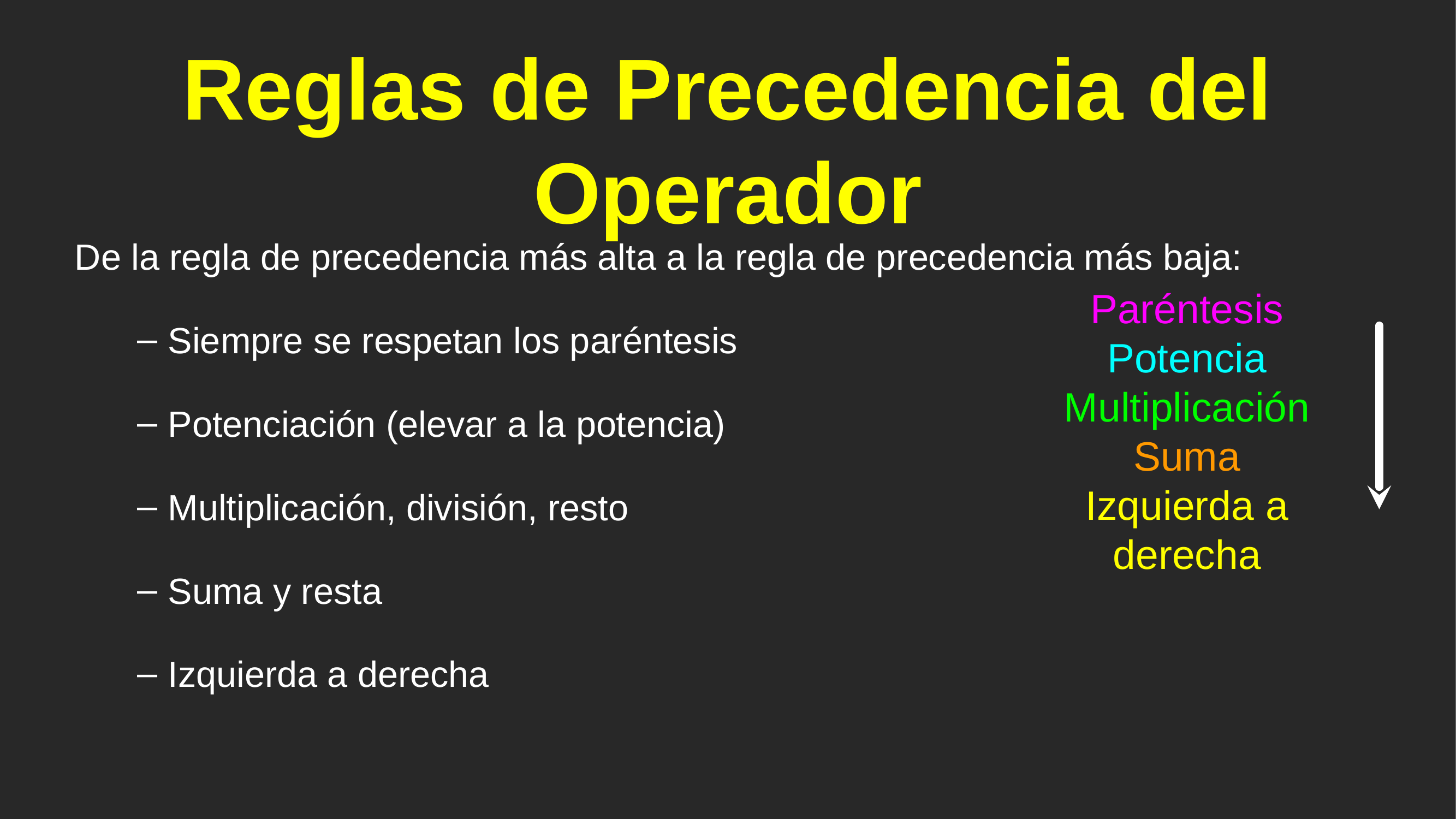

# Reglas de Precedencia del Operador
De la regla de precedencia más alta a la regla de precedencia más baja:
Siempre se respetan los paréntesis
Potenciación (elevar a la potencia)
Multiplicación, división, resto
Suma y resta
Izquierda a derecha
Paréntesis
Potencia
Multiplicación
Suma
Izquierda a derecha